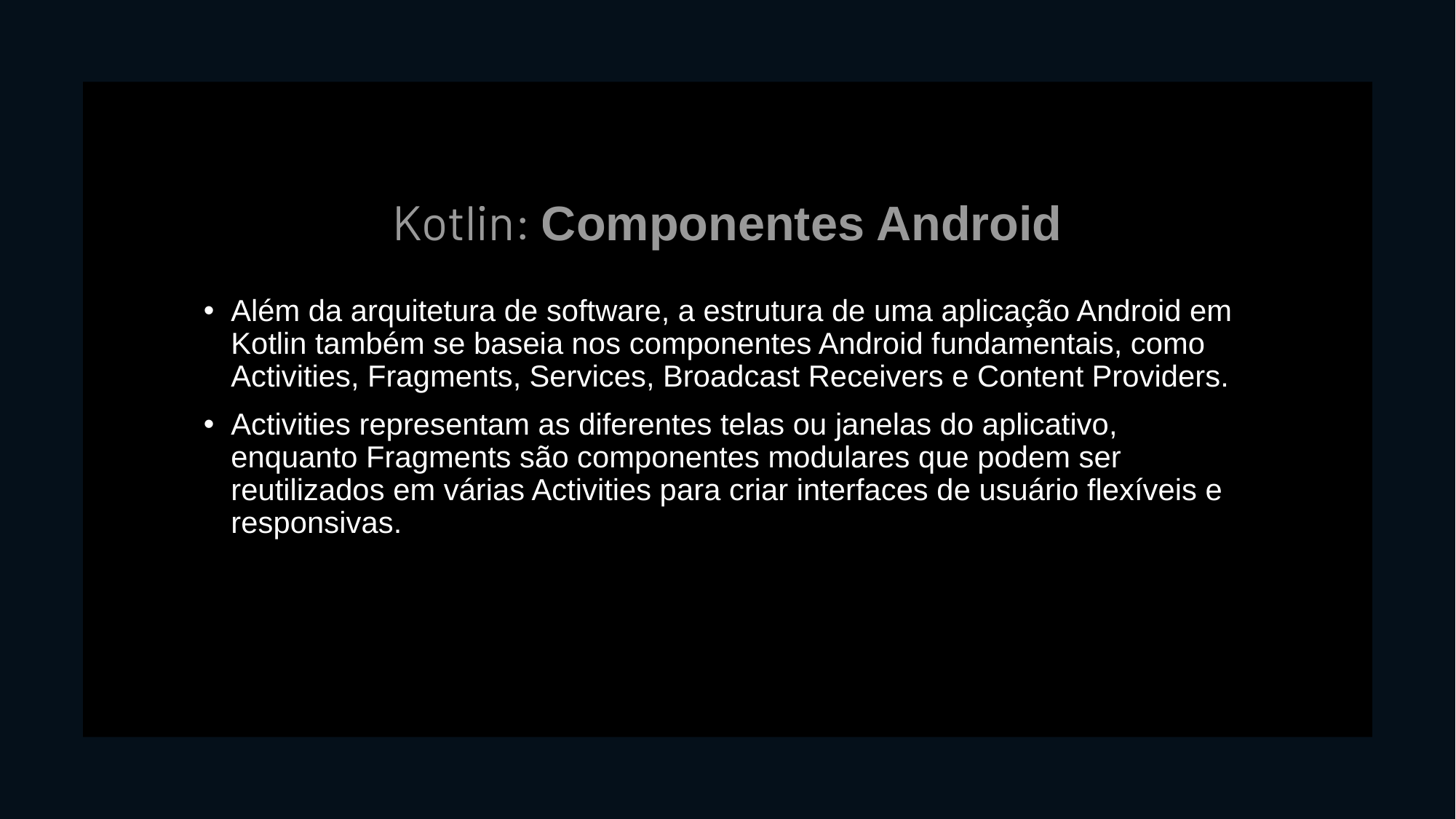

# Kotlin: Componentes Android
Além da arquitetura de software, a estrutura de uma aplicação Android em Kotlin também se baseia nos componentes Android fundamentais, como Activities, Fragments, Services, Broadcast Receivers e Content Providers.
Activities representam as diferentes telas ou janelas do aplicativo, enquanto Fragments são componentes modulares que podem ser reutilizados em várias Activities para criar interfaces de usuário flexíveis e responsivas.